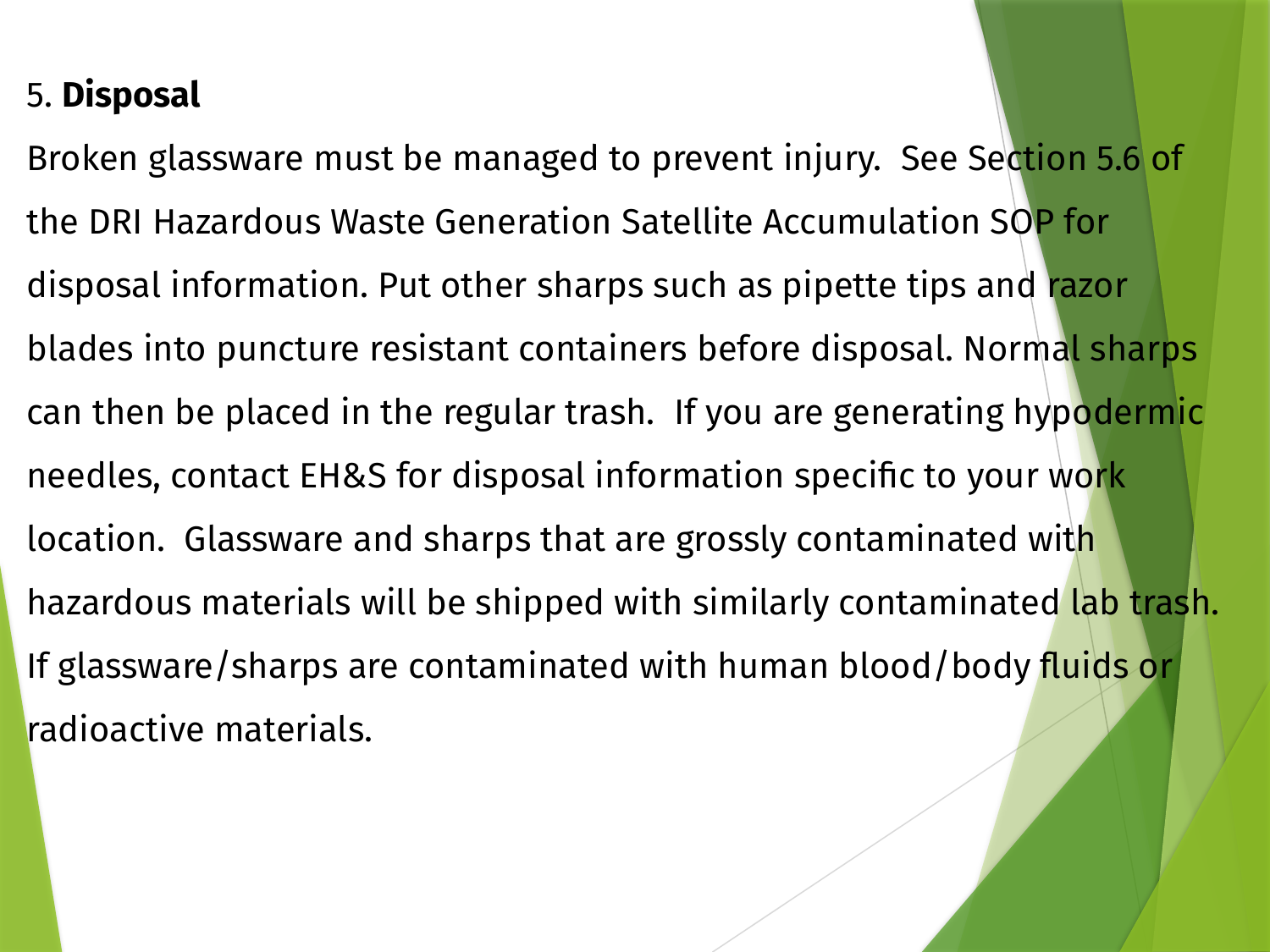

5. Disposal
Broken glassware must be managed to prevent injury.  See Section 5.6 of the DRI Hazardous Waste Generation Satellite Accumulation SOP for disposal information. Put other sharps such as pipette tips and razor blades into puncture resistant containers before disposal. Normal sharps can then be placed in the regular trash.  If you are generating hypodermic needles, contact EH&S for disposal information specific to your work location.  Glassware and sharps that are grossly contaminated with hazardous materials will be shipped with similarly contaminated lab trash.  If glassware/sharps are contaminated with human blood/body fluids or radioactive materials.